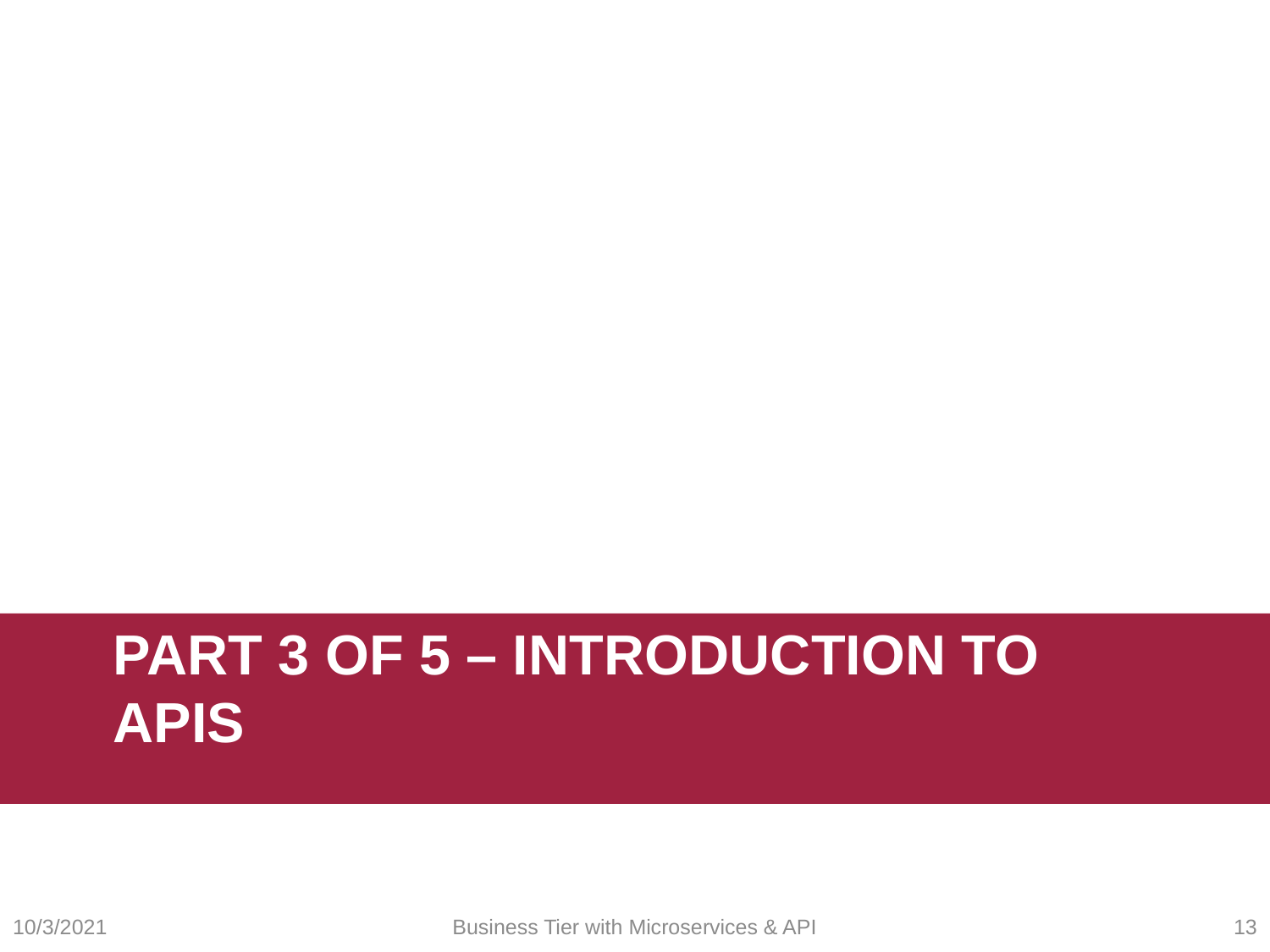

# Part 3 of 5 – Introduction to APIs
10/3/2021
Business Tier with Microservices & API
13